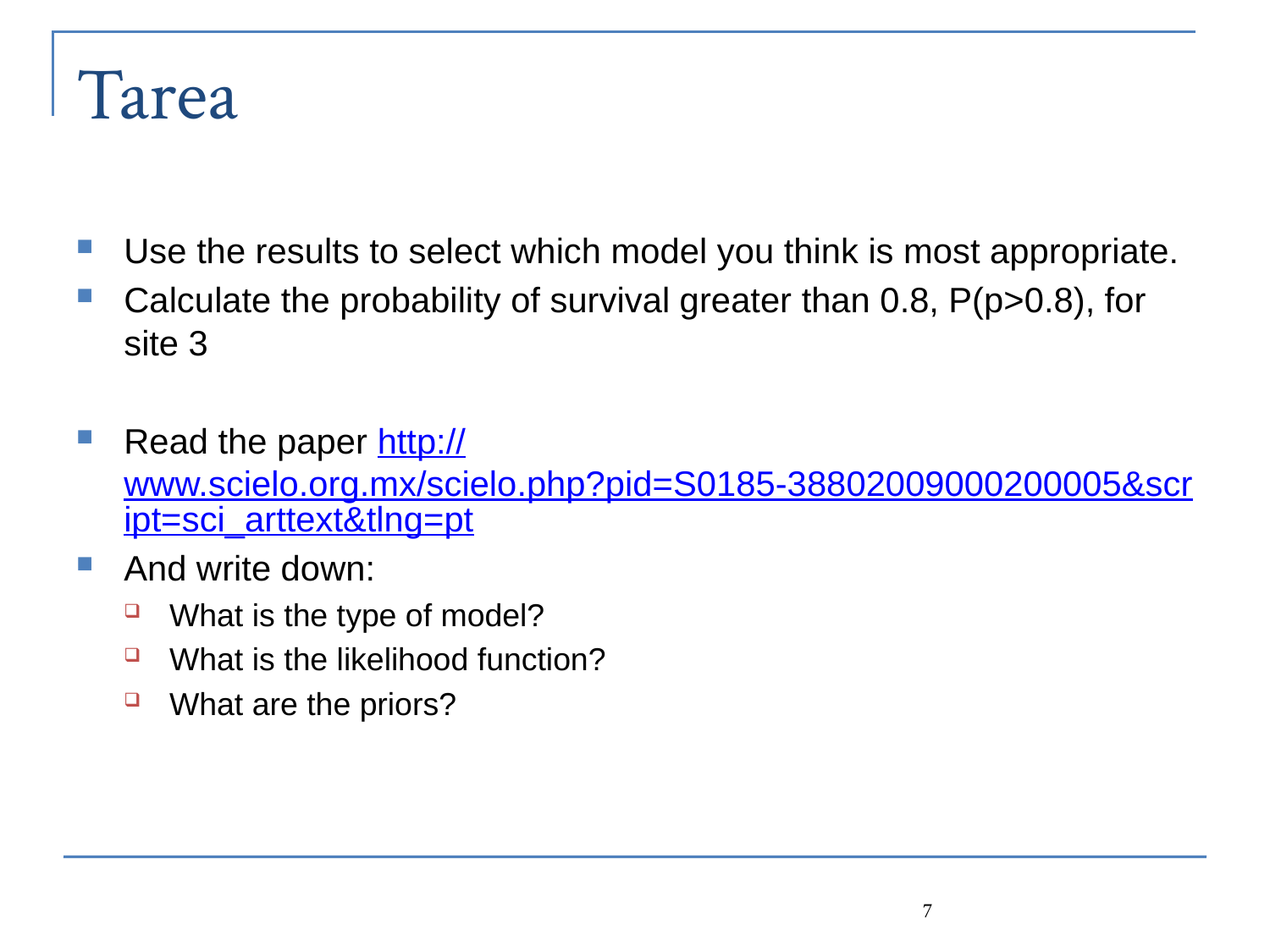

# Tarea
Use the results to select which model you think is most appropriate.
Calculate the probability of survival greater than 0.8, P(p>0.8), for site 3

Read the paper http://www.scielo.org.mx/scielo.php?pid=S0185-38802009000200005&script=sci_arttext&tlng=pt
And write down:
What is the type of model?
What is the likelihood function?
What are the priors?
7